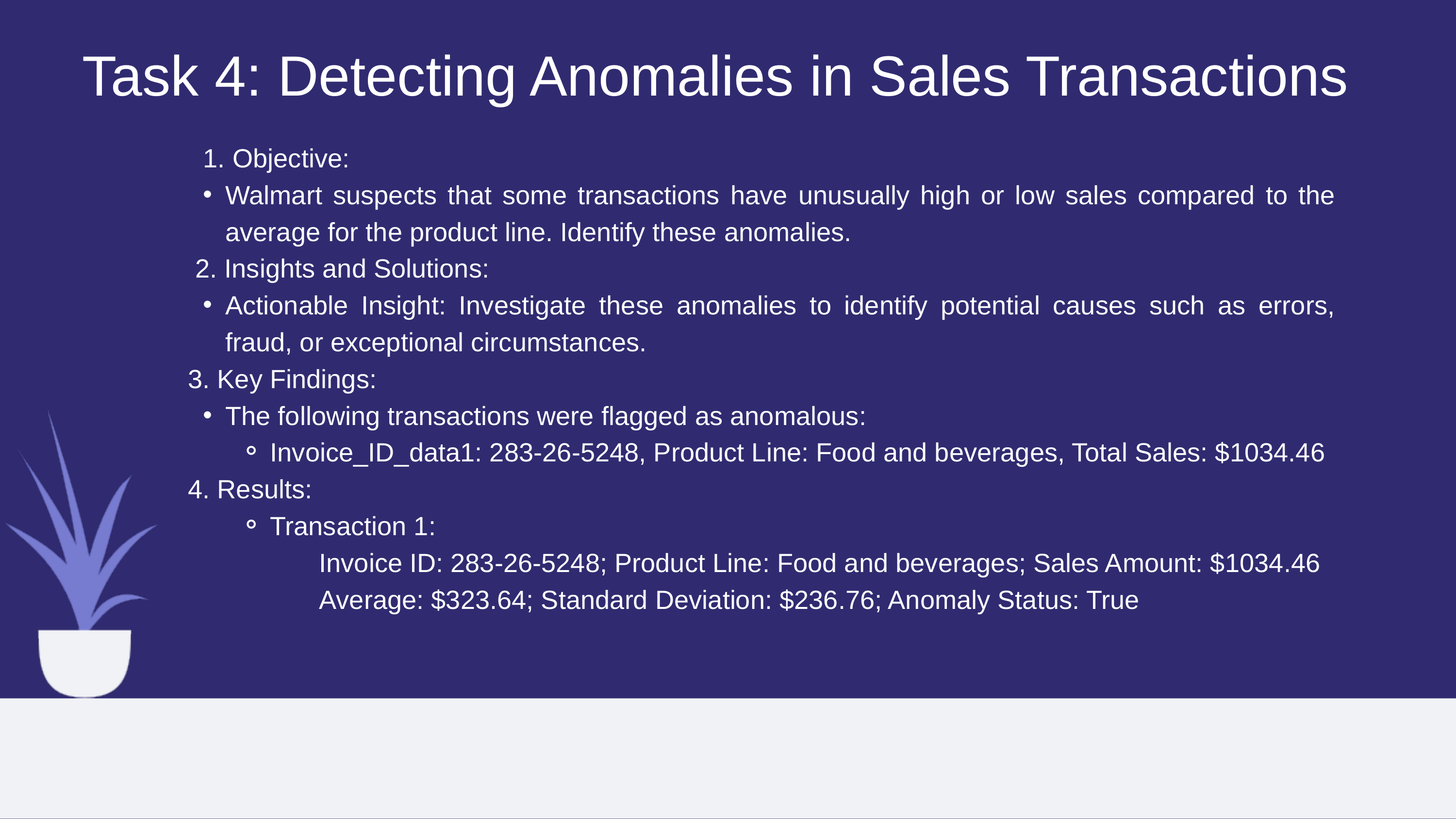

Task 4: Detecting Anomalies in Sales Transactions
 Objective:
Walmart suspects that some transactions have unusually high or low sales compared to the average for the product line. Identify these anomalies.
  2. Insights and Solutions:
Actionable Insight: Investigate these anomalies to identify potential causes such as errors, fraud, or exceptional circumstances.
 3. Key Findings:
The following transactions were flagged as anomalous:
Invoice_ID_data1: 283-26-5248, Product Line: Food and beverages, Total Sales: $1034.46
 4. Results:
Transaction 1:
                   Invoice ID: 283-26-5248; Product Line: Food and beverages; Sales Amount: $1034.46
                   Average: $323.64; Standard Deviation: $236.76; Anomaly Status: True